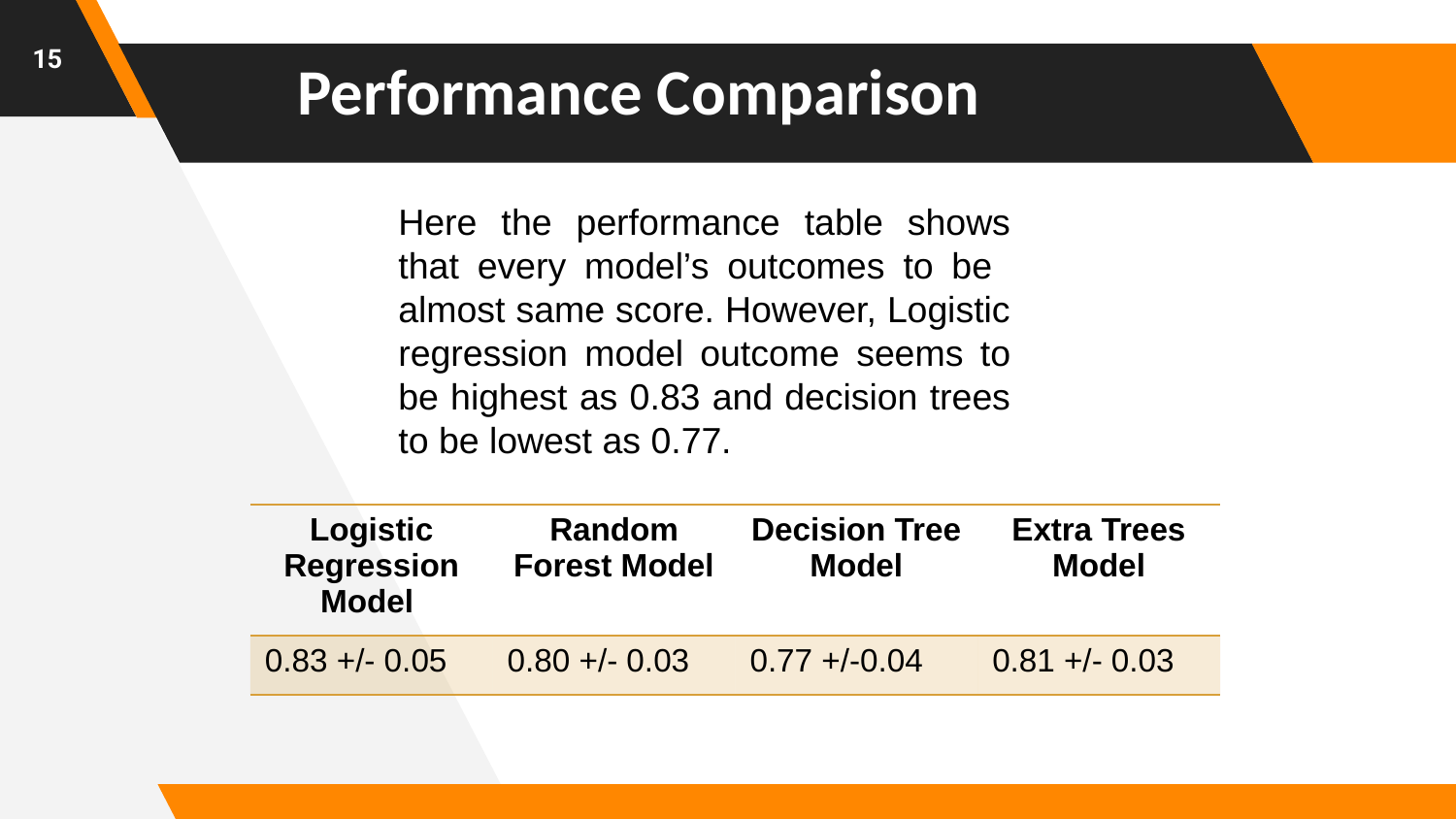

15
Performance Comparison
Here the performance table shows that every model’s outcomes to be  almost same score. However, Logistic regression model outcome seems to be highest as 0.83 and decision trees to be lowest as 0.77.

| Logistic Regression Model | Random Forest Model | Decision Tree Model | Extra Trees Model |
| --- | --- | --- | --- |
| 0.83 +/- 0.05 | 0.80 +/- 0.03 | 0.77 +/-0.04 | 0.81 +/- 0.03 |